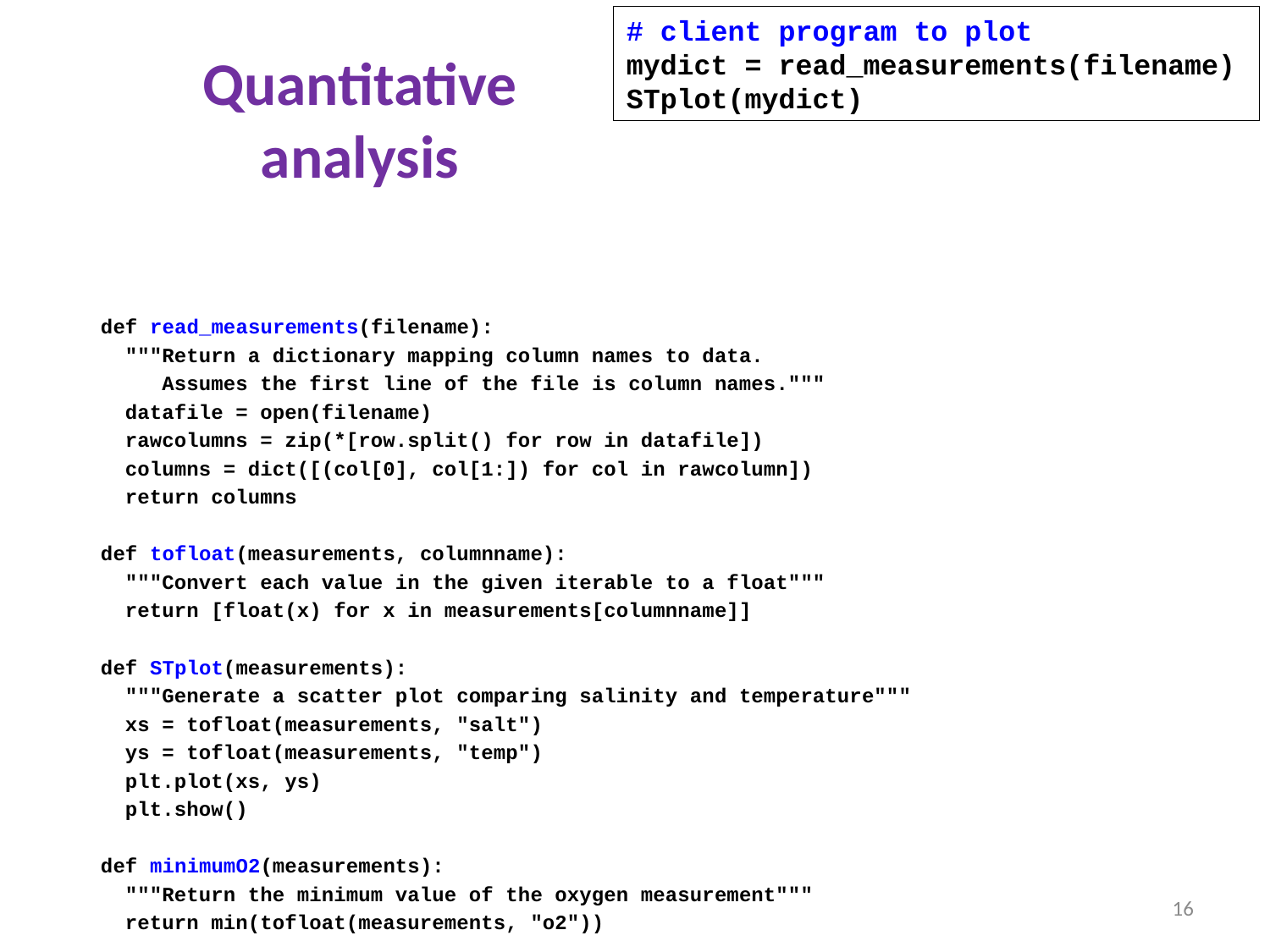

# client program to plot
mydict = read_measurements(filename)
STplot(mydict)
# Quantitative analysis

  def read_measurements(filename):
    """Return a dictionary mapping column names to data.
       Assumes the first line of the file is column names."""
    datafile = open(filename)
    rawcolumns = zip(*[row.split() for row in datafile])
    columns = dict([(col[0], col[1:]) for col in rawcolumn])
    return columns

  def tofloat(measurements, columnname):
    """Convert each value in the given iterable to a float"""
    return [float(x) for x in measurements[columnname]]

  def STplot(measurements):
    """Generate a scatter plot comparing salinity and temperature"""
    xs = tofloat(measurements, "salt")
    ys = tofloat(measurements, "temp")
    plt.plot(xs, ys)
    plt.show()

  def minimumO2(measurements):
    """Return the minimum value of the oxygen measurement"""
    return min(tofloat(measurements, "o2"))

16